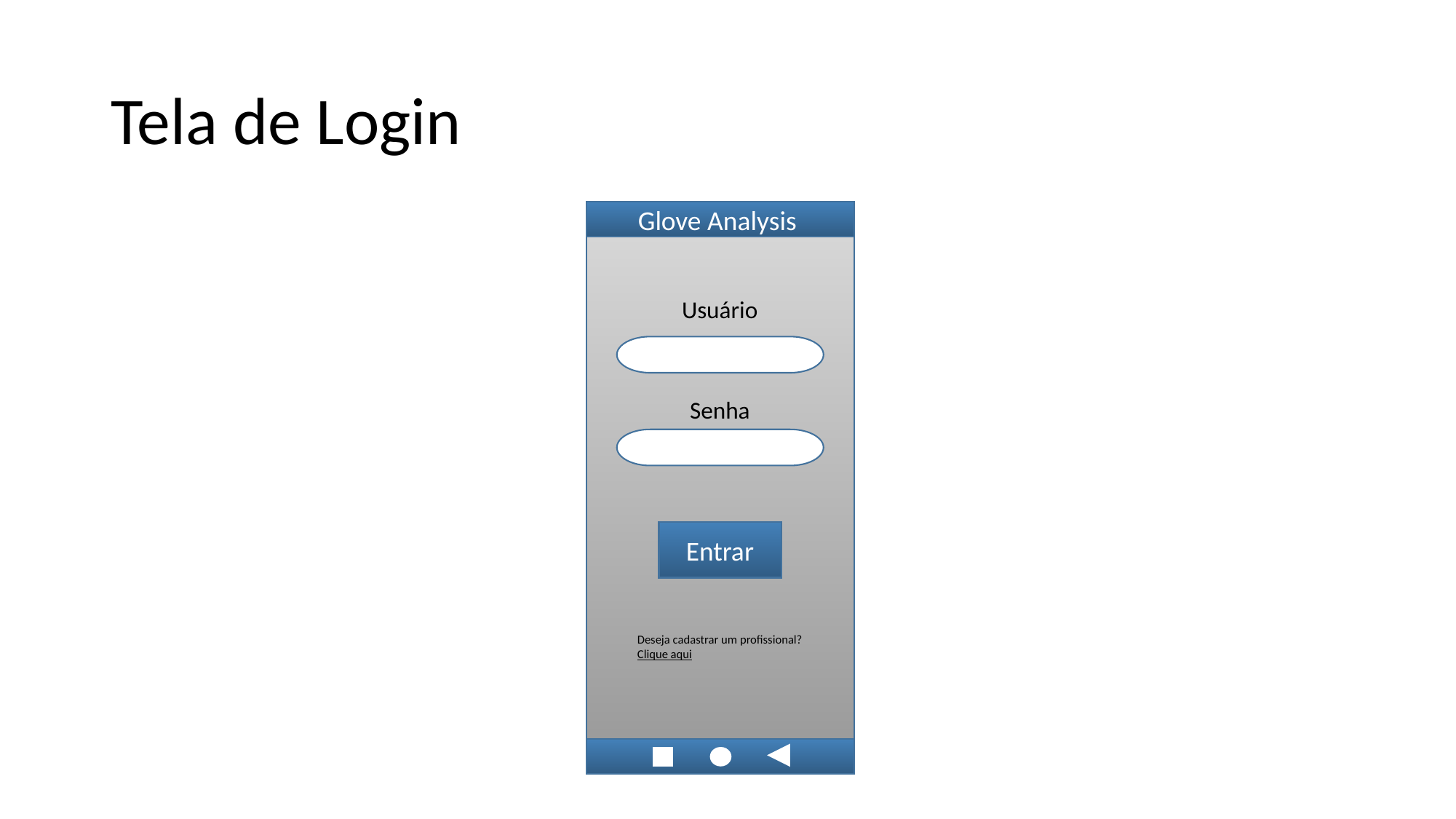

# Tela de Login
Glove Analysis

Usuário

Senha

Entrar
Deseja cadastrar um profissional?
Clique aqui